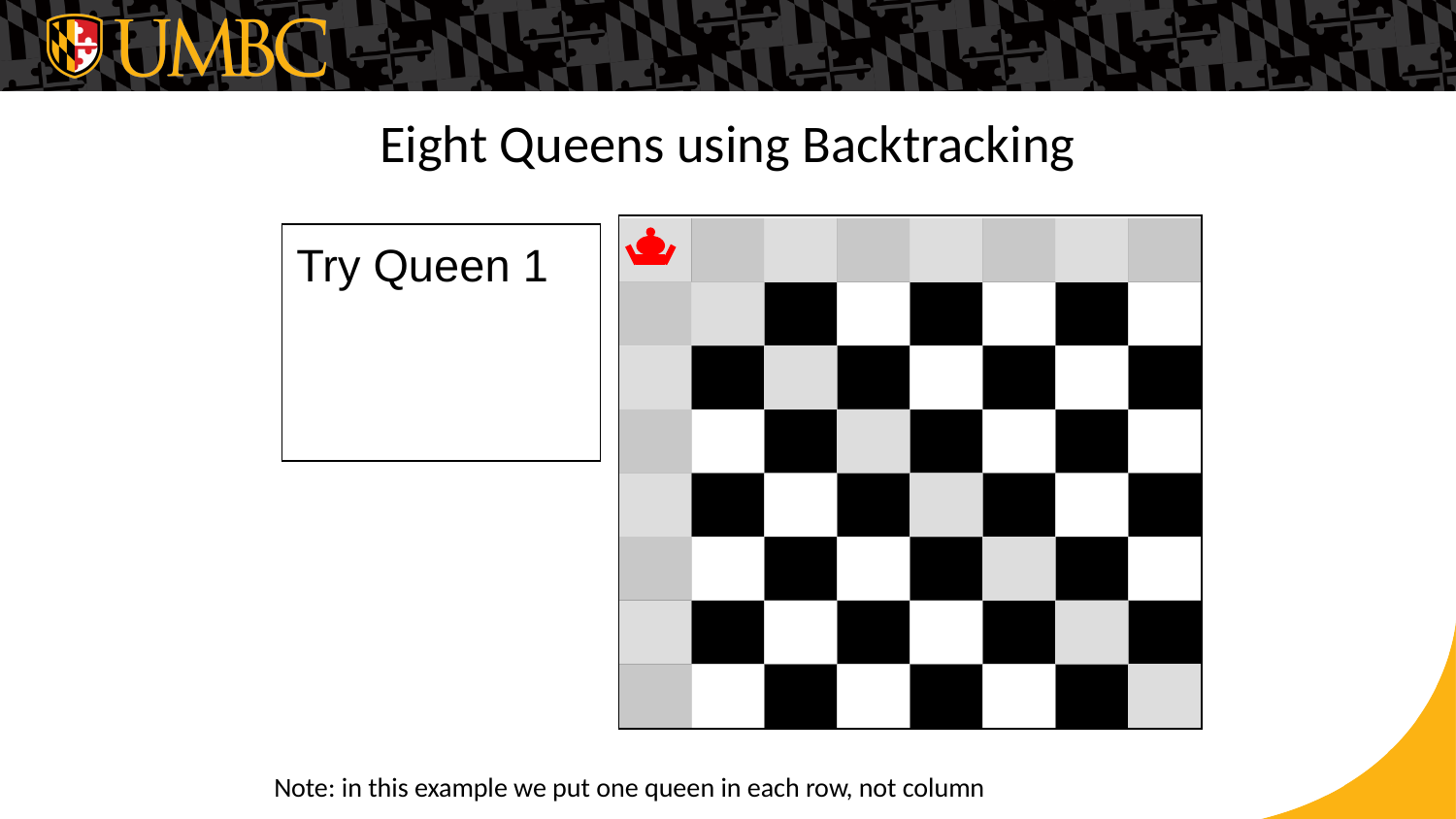

# Eight Queens using Backtracking

Try Queen 1

Note: in this example we put one queen in each row, not column